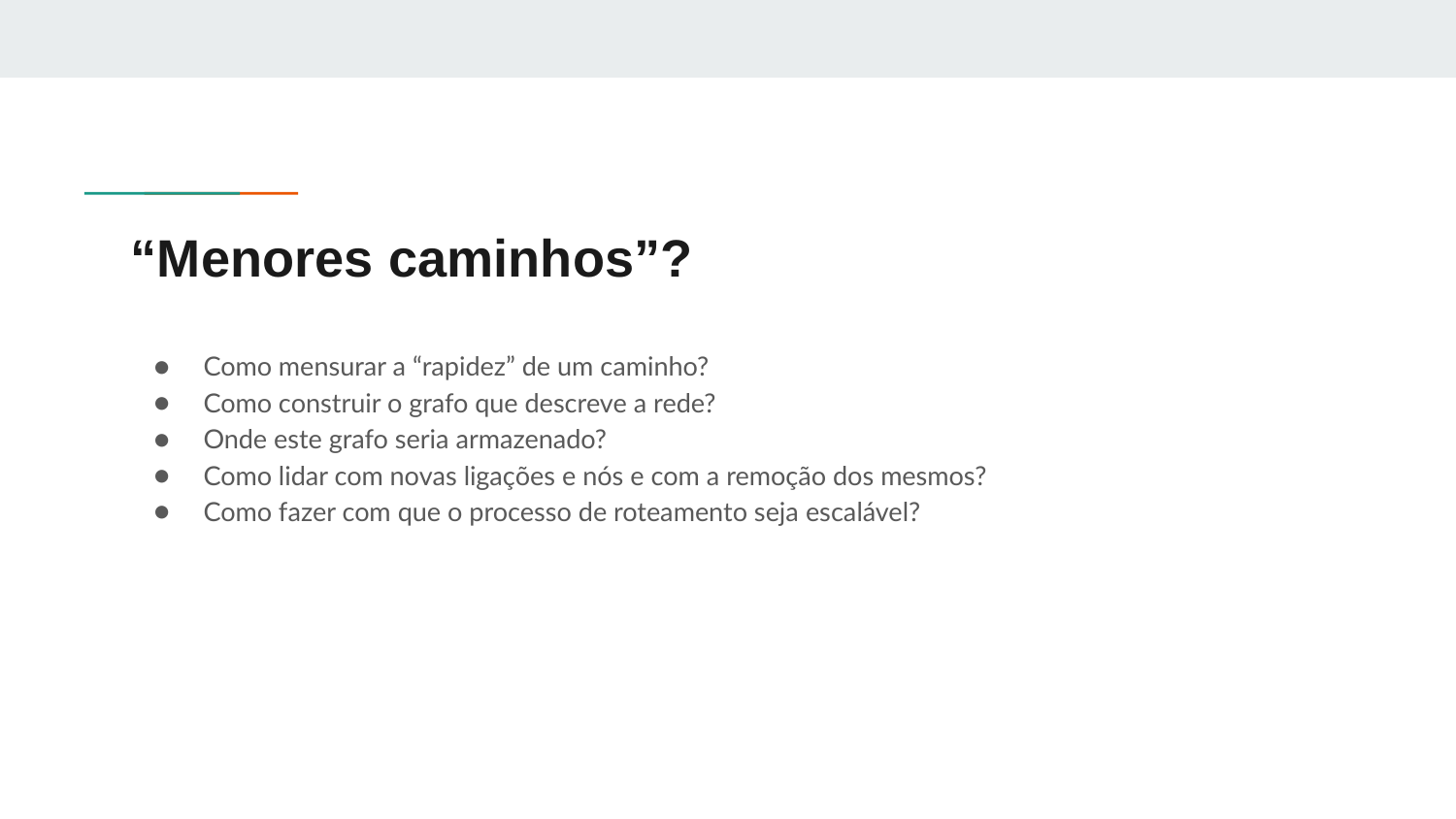

# “Menores caminhos”?
Como mensurar a “rapidez” de um caminho?
Como construir o grafo que descreve a rede?
Onde este grafo seria armazenado?
Como lidar com novas ligações e nós e com a remoção dos mesmos?
Como fazer com que o processo de roteamento seja escalável?